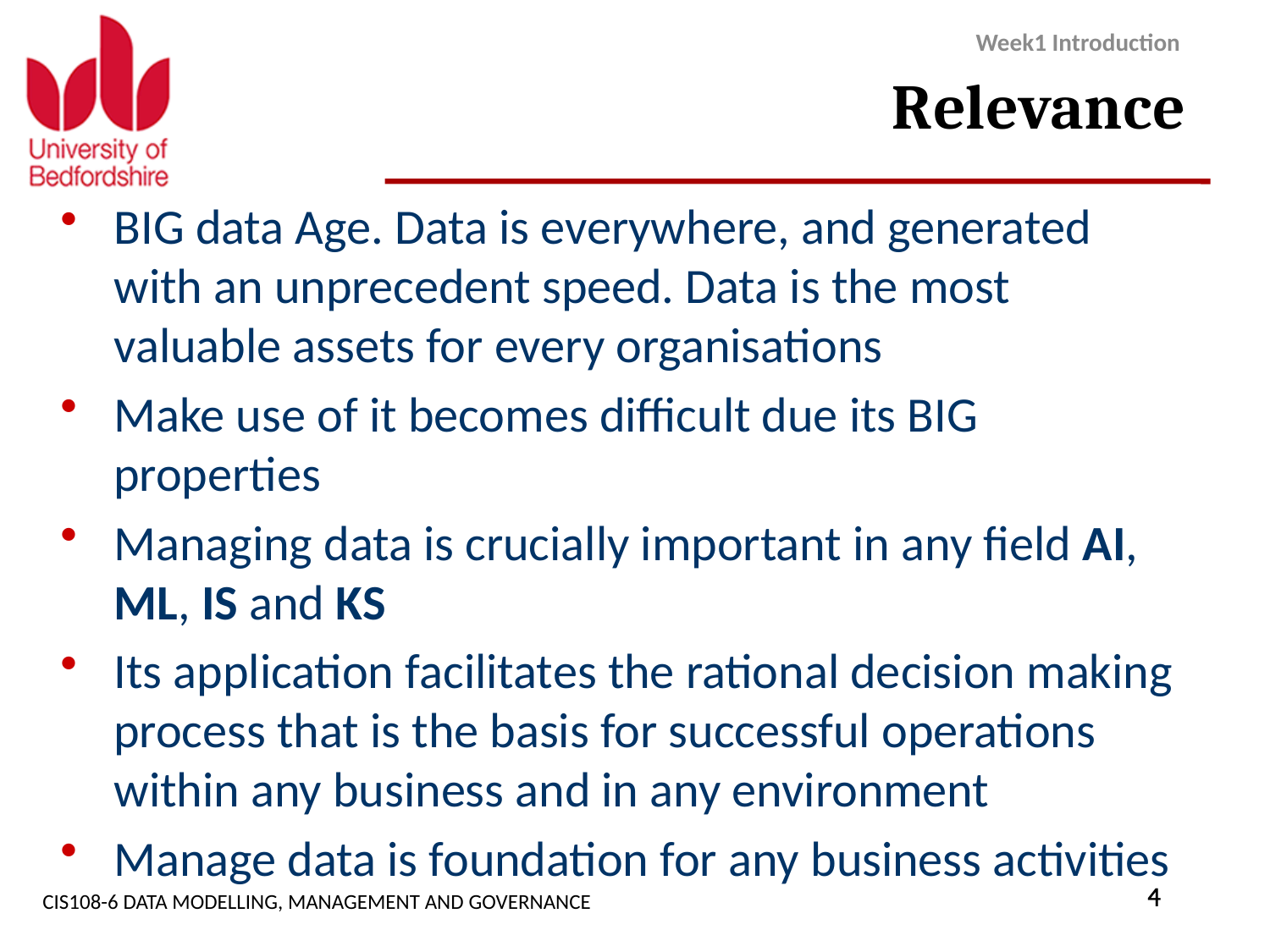

Week1 Introduction
# Relevance
BIG data Age. Data is everywhere, and generated with an unprecedent speed. Data is the most valuable assets for every organisations
Make use of it becomes difficult due its BIG properties
Managing data is crucially important in any field AI, ML, IS and KS
Its application facilitates the rational decision making process that is the basis for successful operations within any business and in any environment
Manage data is foundation for any business activities
CIS108-6 DATA MODELLING, MANAGEMENT AND GOVERNANCE